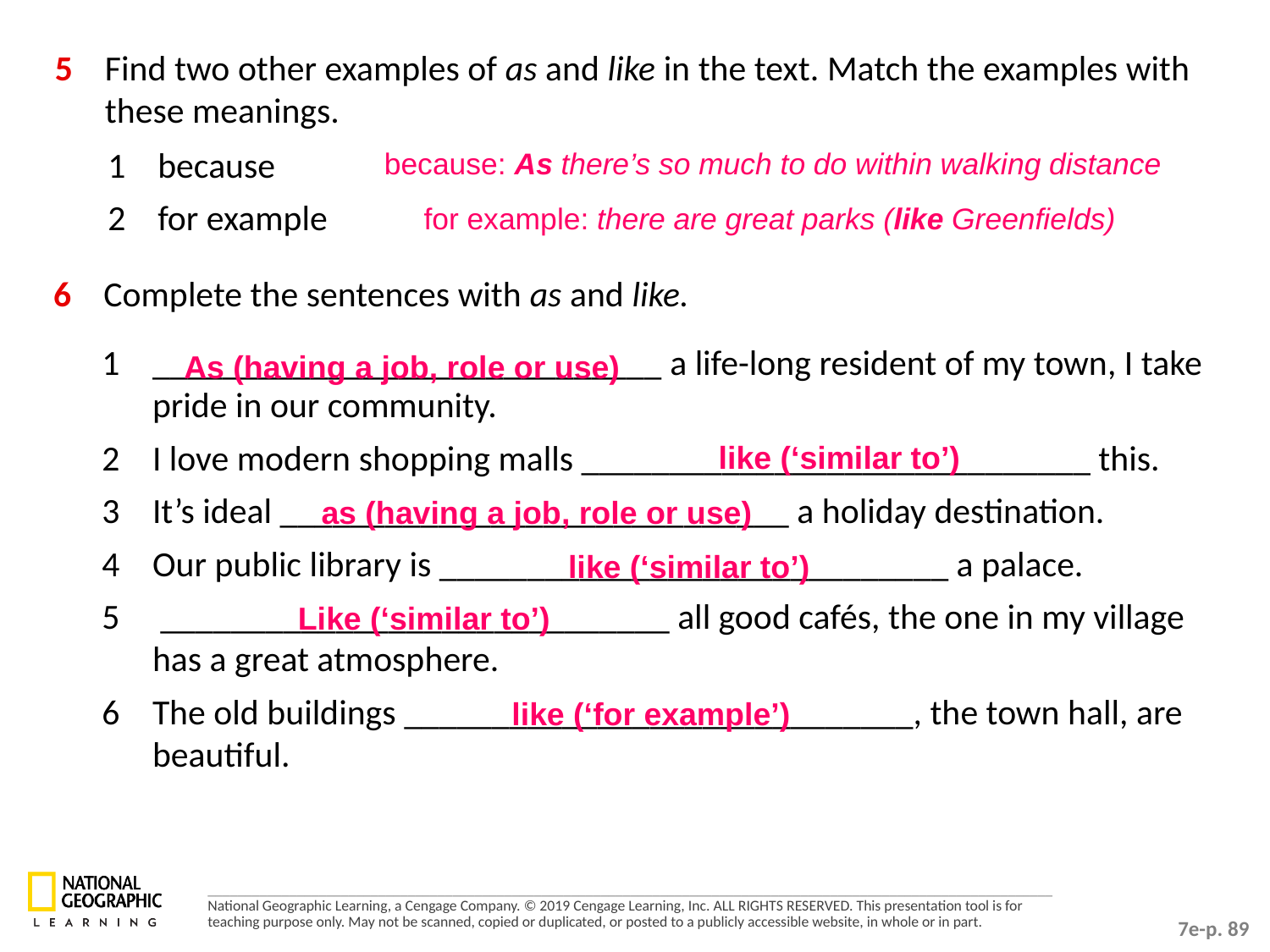

5	Find two other examples of as and like in the text. Match the examples with these meanings.
1 	because
2 	for example
because: As there’s so much to do within walking distance
for example: there are great parks (like Greenfields)
6	Complete the sentences with as and like.
1 	_____________________________ a life-long resident of my town, I take pride in our community.
2 	I love modern shopping malls _____________________________ this.
3 	It’s ideal _____________________________ a holiday destination.
4 	Our public library is _____________________________ a palace.
5 	 _____________________________ all good cafés, the one in my village has a great atmosphere.
6 	The old buildings _____________________________, the town hall, are beautiful.
As (having a job, role or use)
like (‘similar to’)
as (having a job, role or use)
like (‘similar to’)
Like (‘similar to’)
like (‘for example’)
7e-p. 89